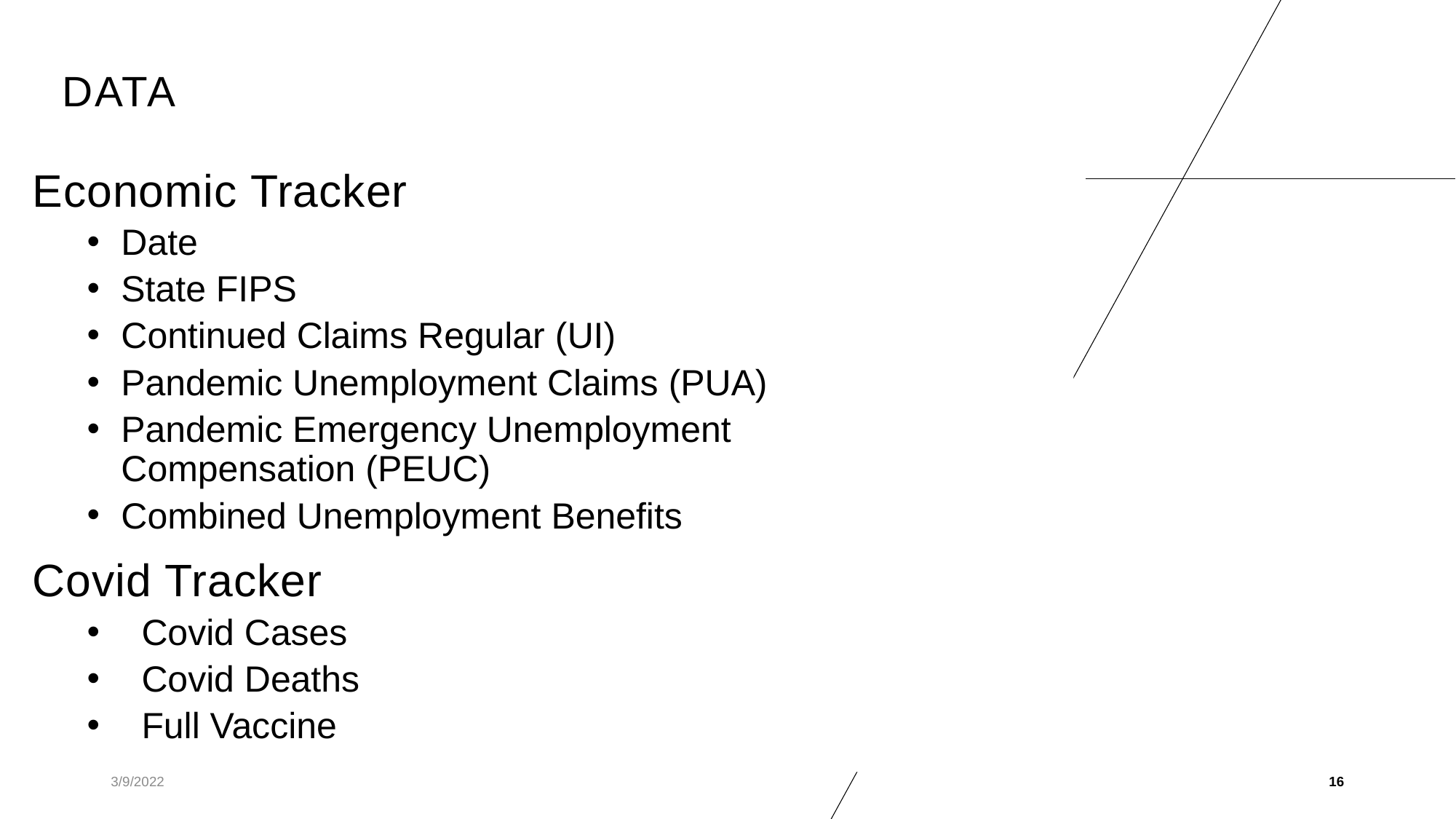

# Data
Economic Tracker
Date
State FIPS
Continued Claims Regular (UI)
Pandemic Unemployment Claims (PUA)
Pandemic Emergency Unemployment Compensation (PEUC)
Combined Unemployment Benefits
Covid Tracker
Covid Cases
Covid Deaths
Full Vaccine

3/9/2022
16